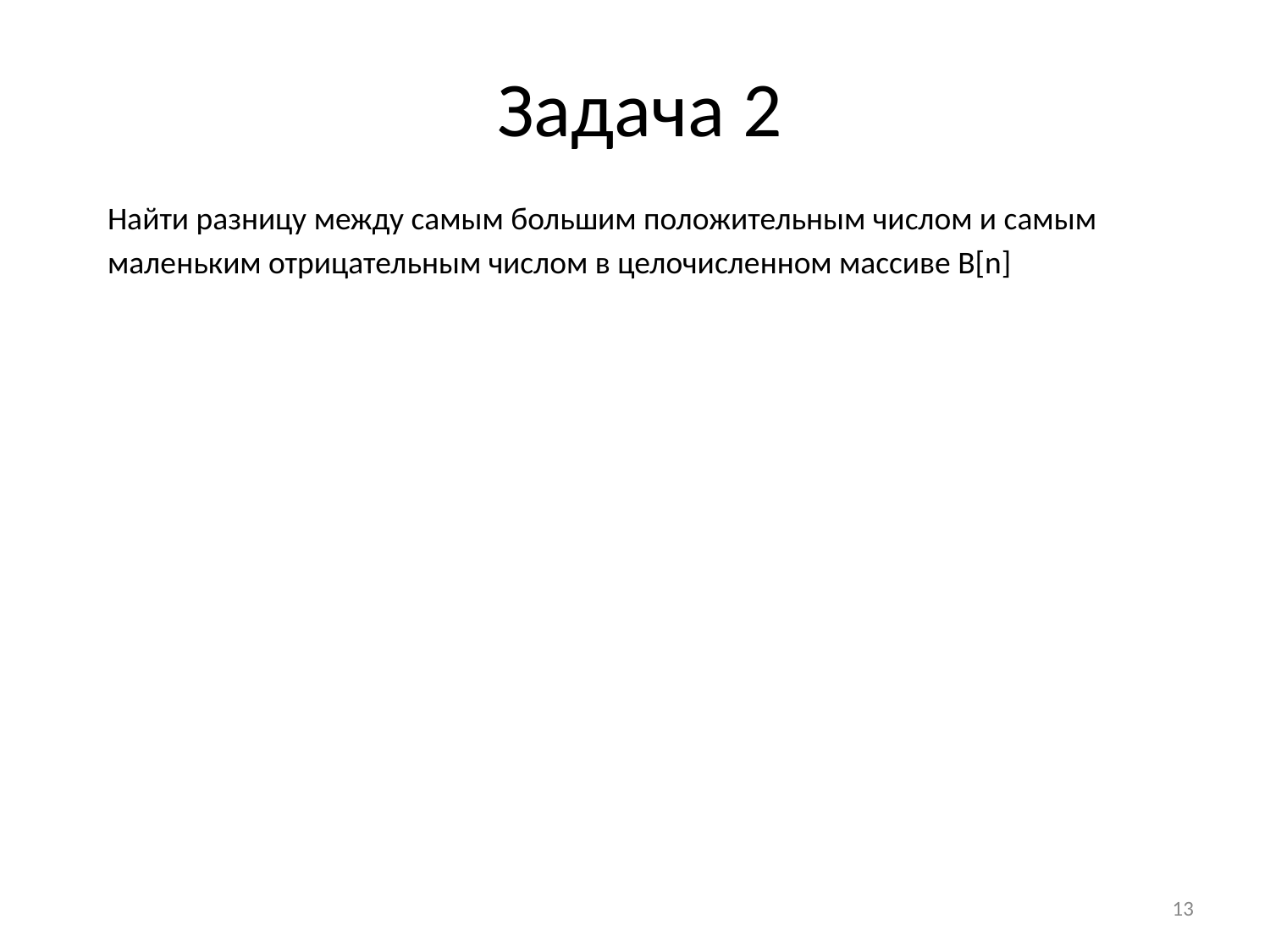

# Задача 2
Найти разницу между самым большим положительным числом и самым маленьким отрицательным числом в целочисленном массиве B[n]
13